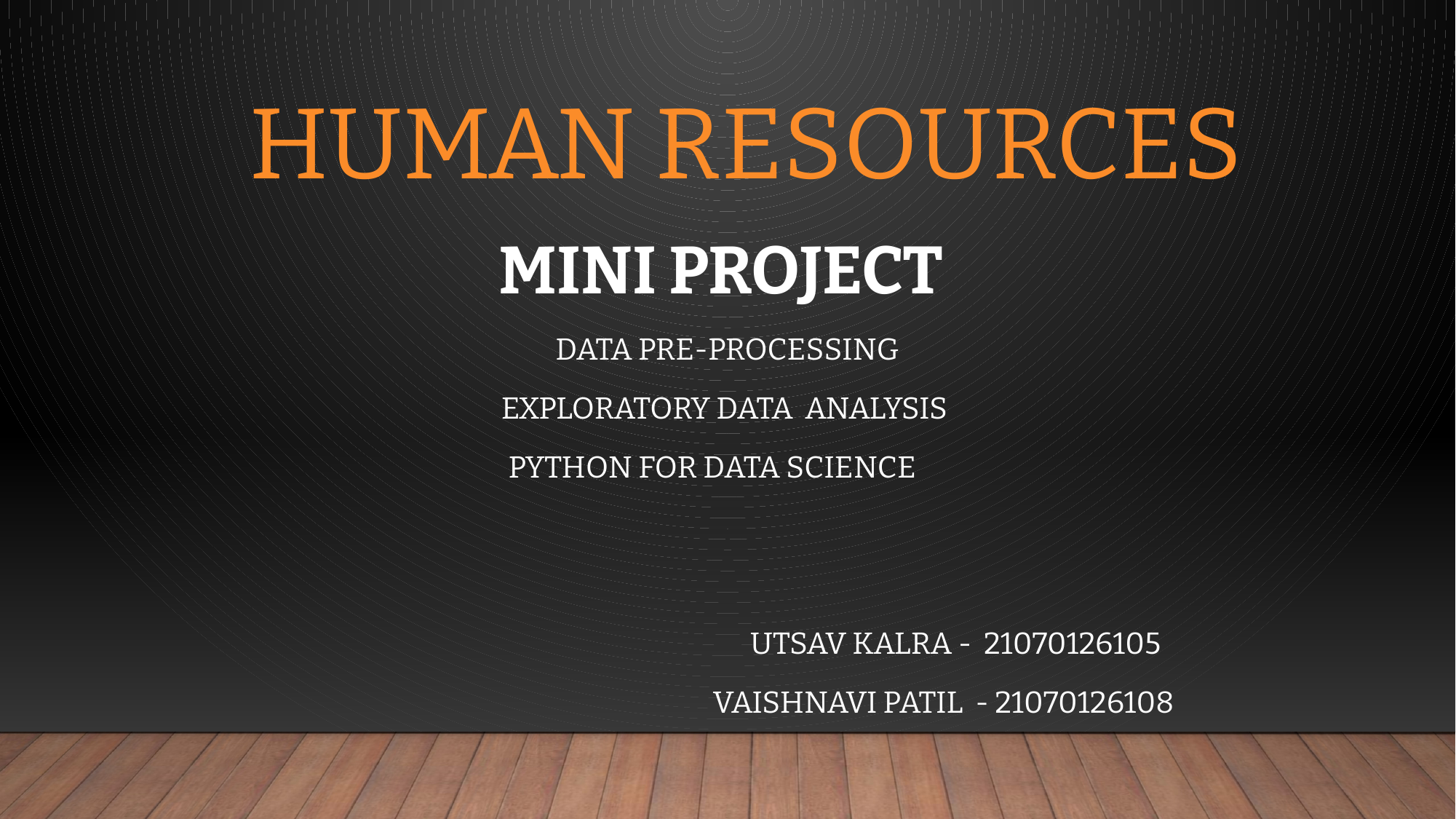

# HUMAN RESOURCES
MINI PROJECT
DATA PRE-PROCESSING
EXPLORATORY DATA  ANALYSIS
PYTHON FOR DATA SCIENCE

                                                                              UTSAV KALRA -  21070126105
                                                                        VAISHNAVI PATIL  - 21070126108